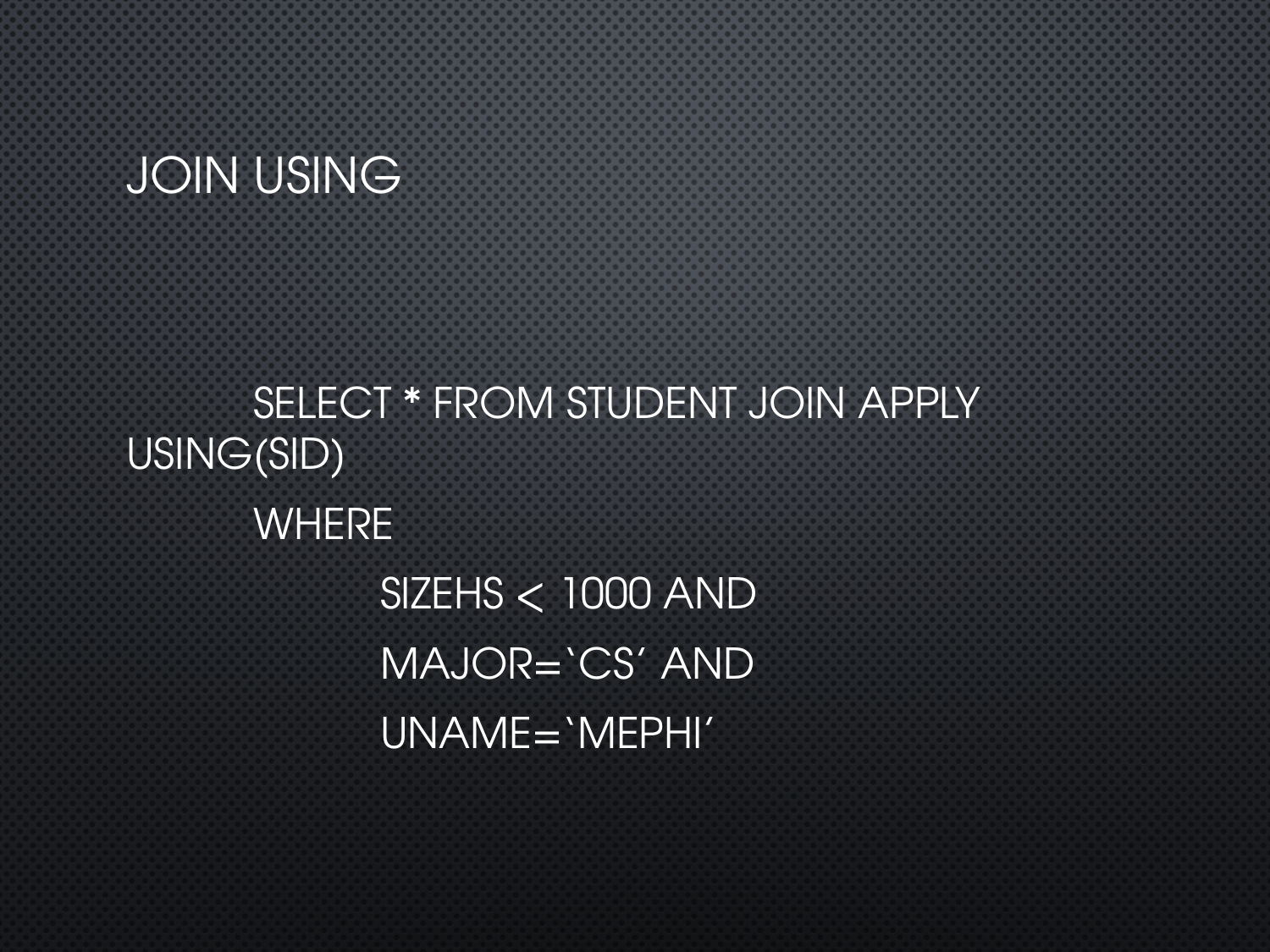

# Join using
	select * from Student join Apply using(sID)
	where
		sizeHS < 1000 and
		major=‘cs’ and
		uName=‘MEPHI’